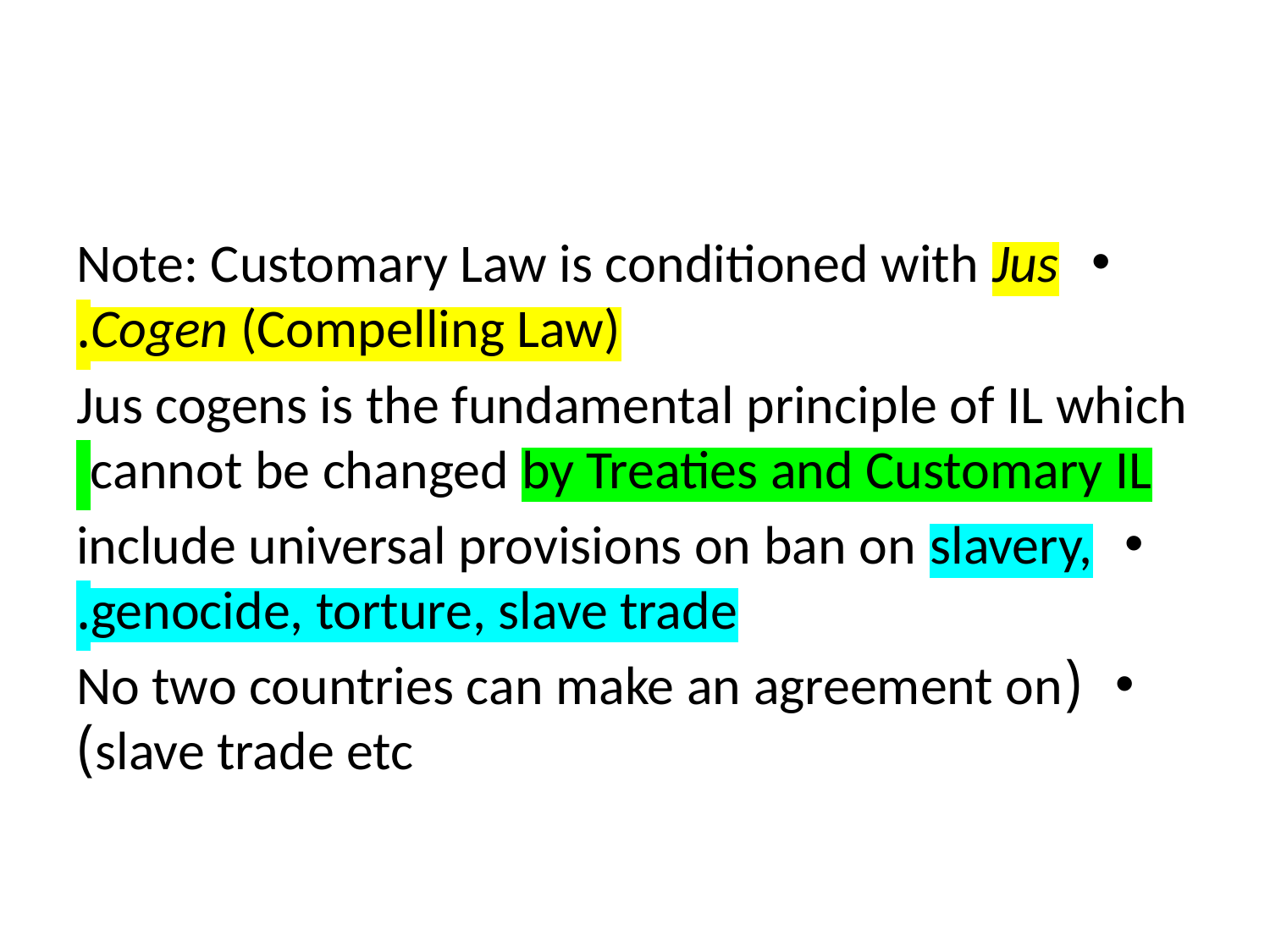

#
Note: Customary Law is conditioned with Jus Cogen (Compelling Law).
Jus cogens is the fundamental principle of IL which cannot be changed by Treaties and Customary IL
include universal provisions on ban on slavery, genocide, torture, slave trade.
(No two countries can make an agreement on slave trade etc)